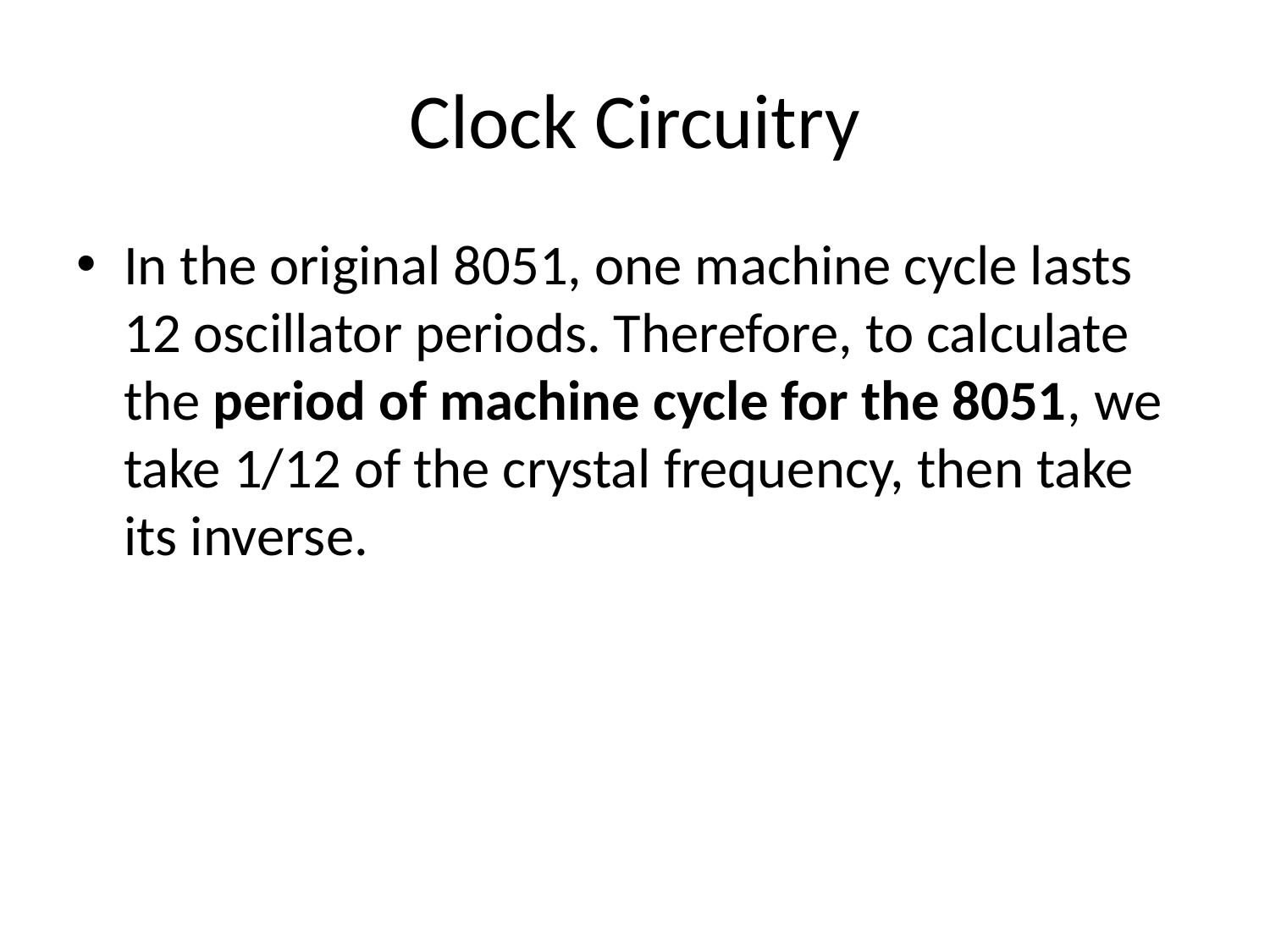

# Clock Circuitry
In the original 8051, one machine cycle lasts 12 oscillator periods. Therefore, to calculate the period of machine cycle for the 8051, we take 1/12 of the crystal frequency, then take its inverse.